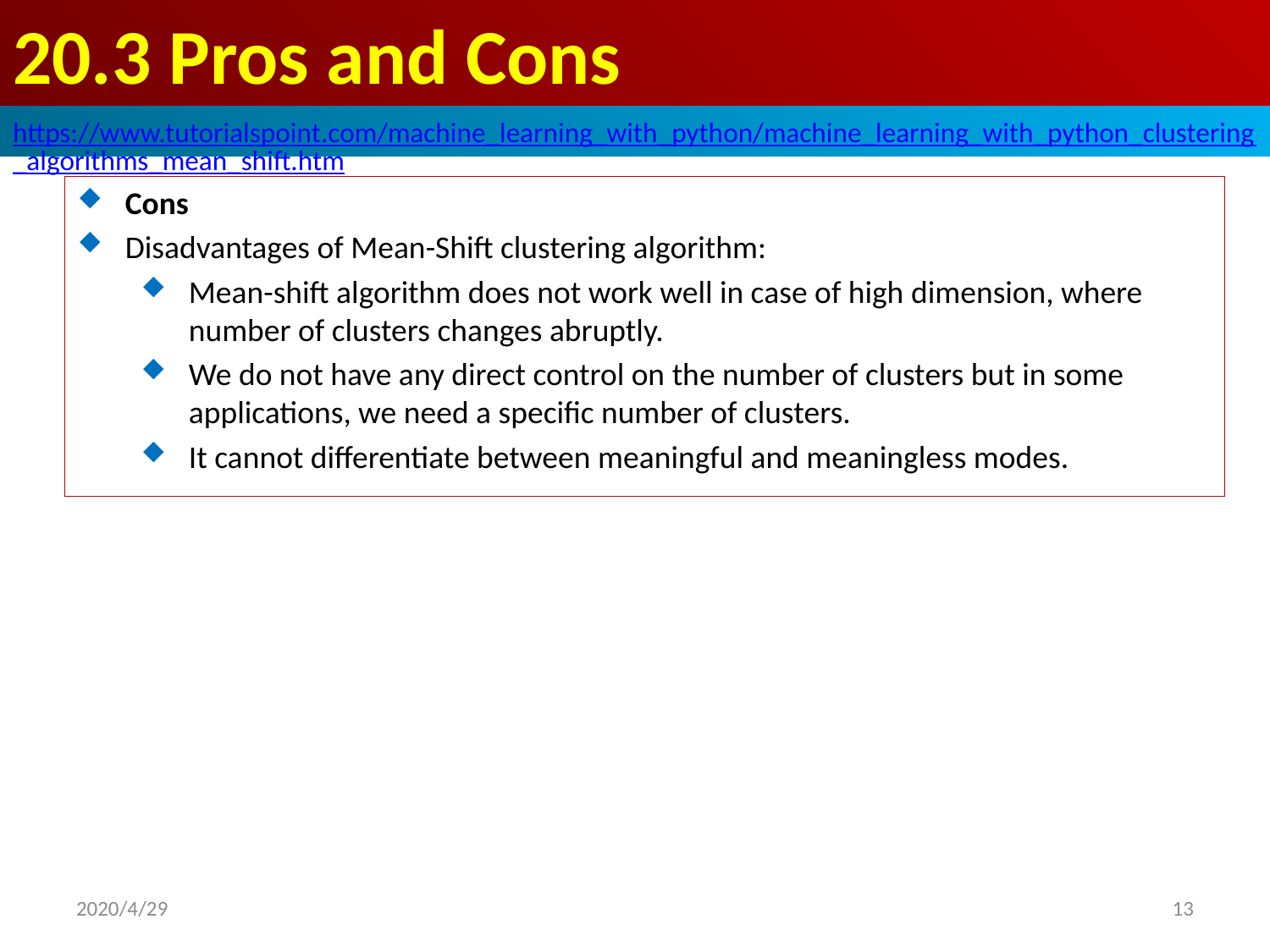

# 20.3 Pros and Cons
https://www.tutorialspoint.com/machine_learning_with_python/machine_learning_with_python_clustering_algorithms_mean_shift.htm
Cons
Disadvantages of Mean-Shift clustering algorithm:
Mean-shift algorithm does not work well in case of high dimension, where number of clusters changes abruptly.
We do not have any direct control on the number of clusters but in some applications, we need a specific number of clusters.
It cannot differentiate between meaningful and meaningless modes.
2020/4/29
13